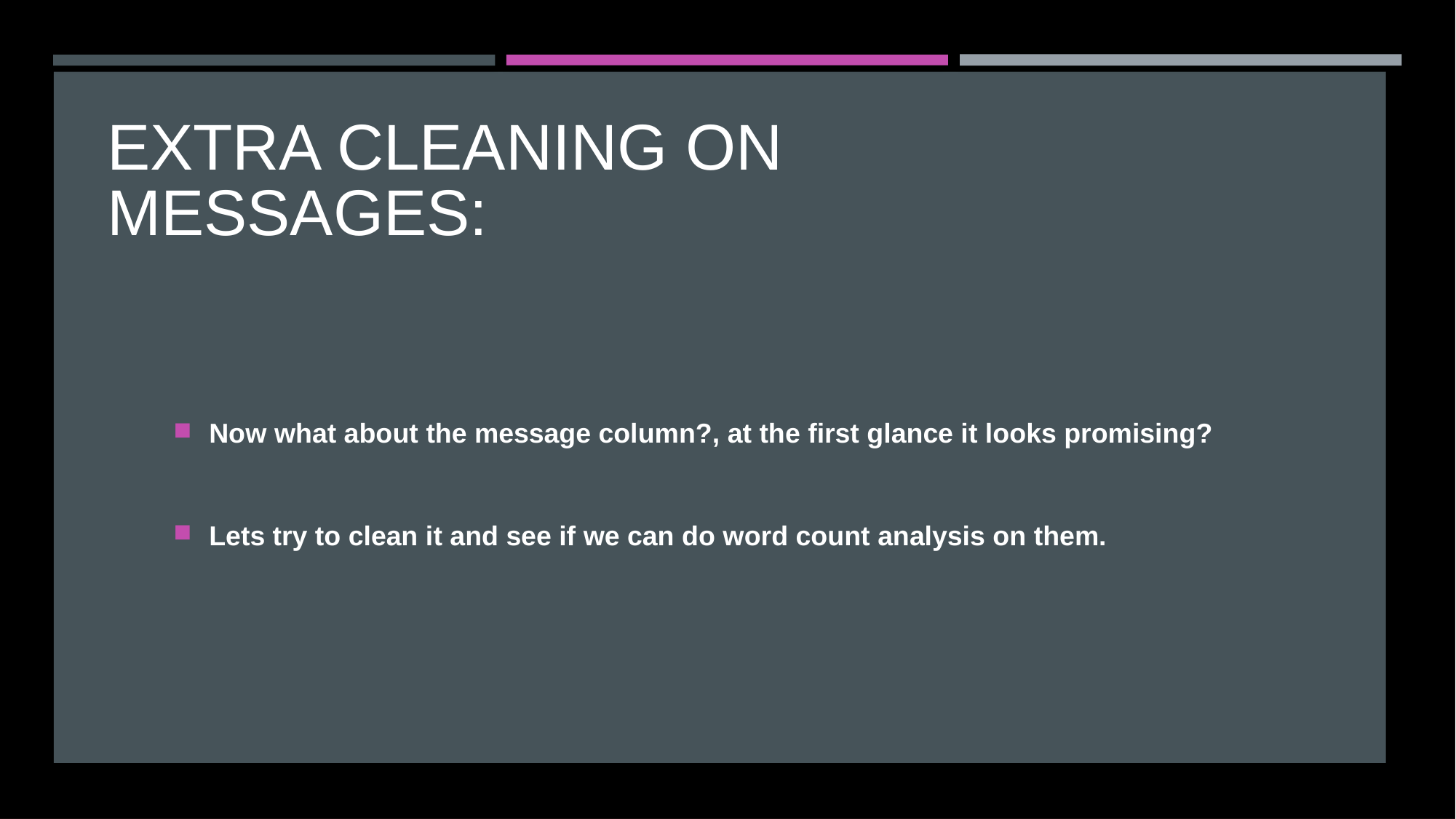

Extra cleaning on messages:

Now what about the message column?, at the first glance it looks promising?

Lets try to clean it and see if we can do word count analysis on them.